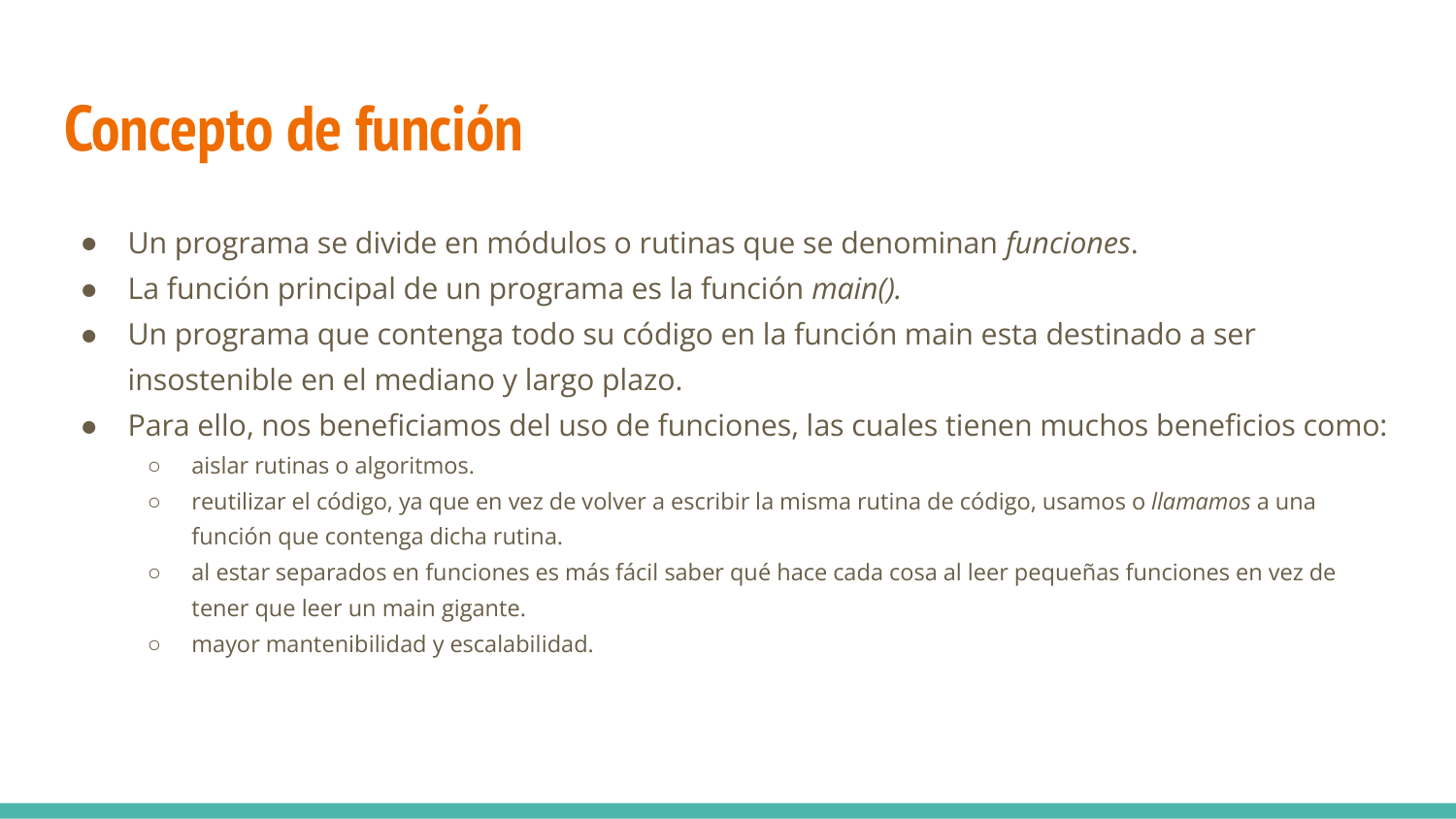

# Concepto de función
Un programa se divide en módulos o rutinas que se denominan funciones.
La función principal de un programa es la función main().
Un programa que contenga todo su código en la función main esta destinado a ser insostenible en el mediano y largo plazo.
Para ello, nos beneficiamos del uso de funciones, las cuales tienen muchos beneficios como:
aislar rutinas o algoritmos.
reutilizar el código, ya que en vez de volver a escribir la misma rutina de código, usamos o llamamos a una función que contenga dicha rutina.
al estar separados en funciones es más fácil saber qué hace cada cosa al leer pequeñas funciones en vez de tener que leer un main gigante.
mayor mantenibilidad y escalabilidad.